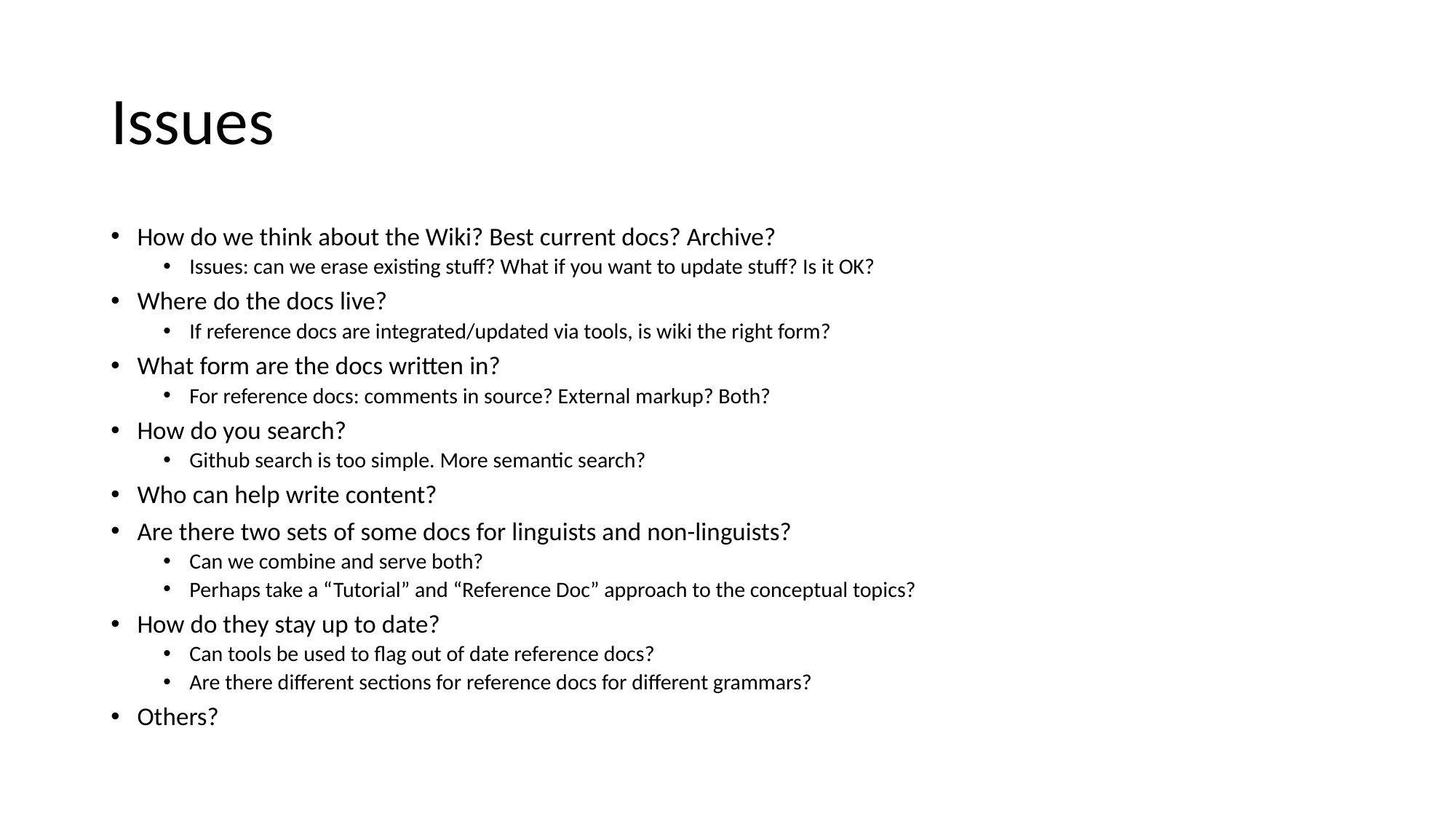

# Issues
How do we think about the Wiki? Best current docs? Archive?
Issues: can we erase existing stuff? What if you want to update stuff? Is it OK?
Where do the docs live?
If reference docs are integrated/updated via tools, is wiki the right form?
What form are the docs written in?
For reference docs: comments in source? External markup? Both?
How do you search?
Github search is too simple. More semantic search?
Who can help write content?
Are there two sets of some docs for linguists and non-linguists?
Can we combine and serve both?
Perhaps take a “Tutorial” and “Reference Doc” approach to the conceptual topics?
How do they stay up to date?
Can tools be used to flag out of date reference docs?
Are there different sections for reference docs for different grammars?
Others?